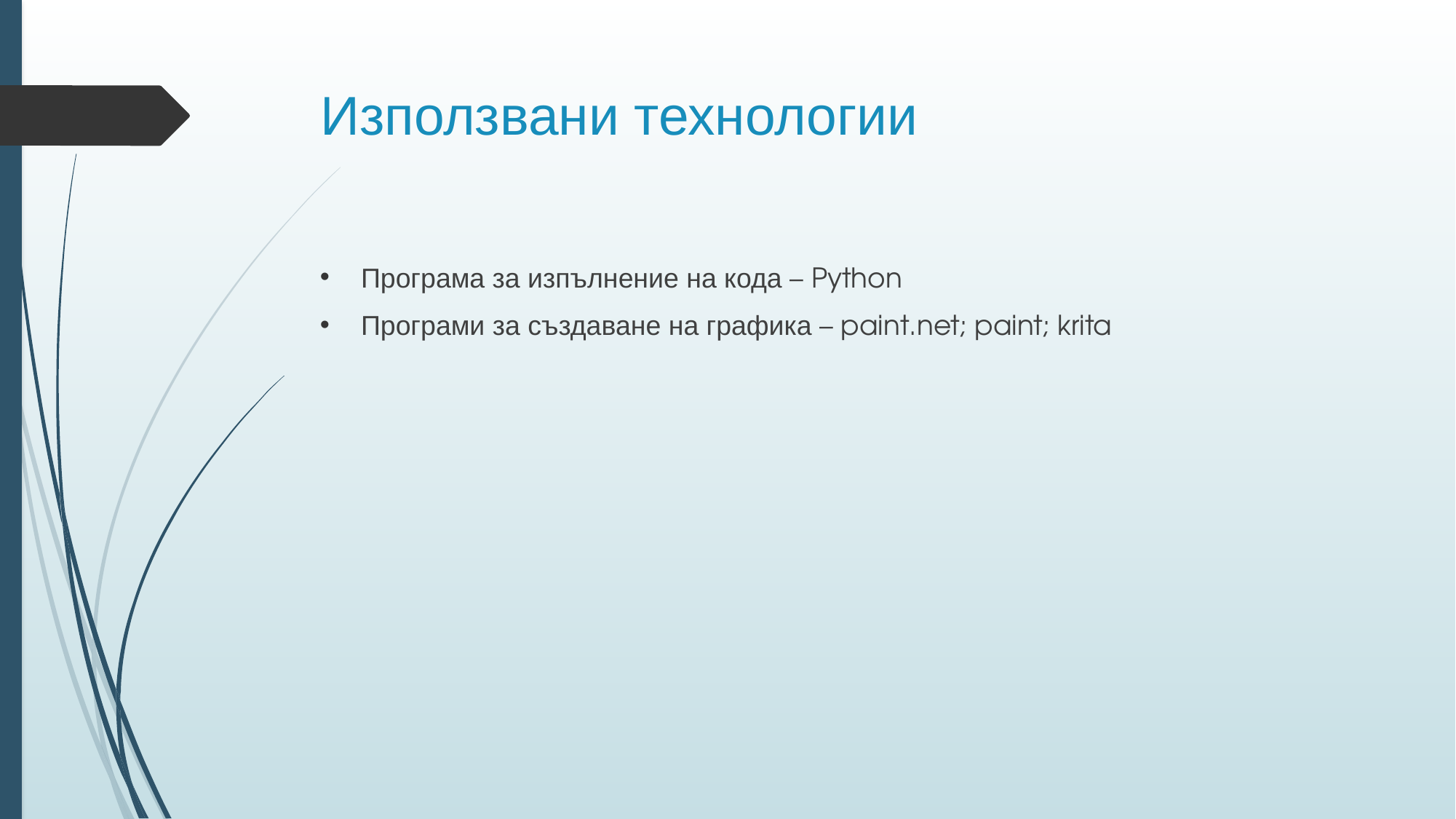

# Използвани технологии
Програма за изпълнение на кода – Python
Програми за създаване на графика – paint.net; paint; krita